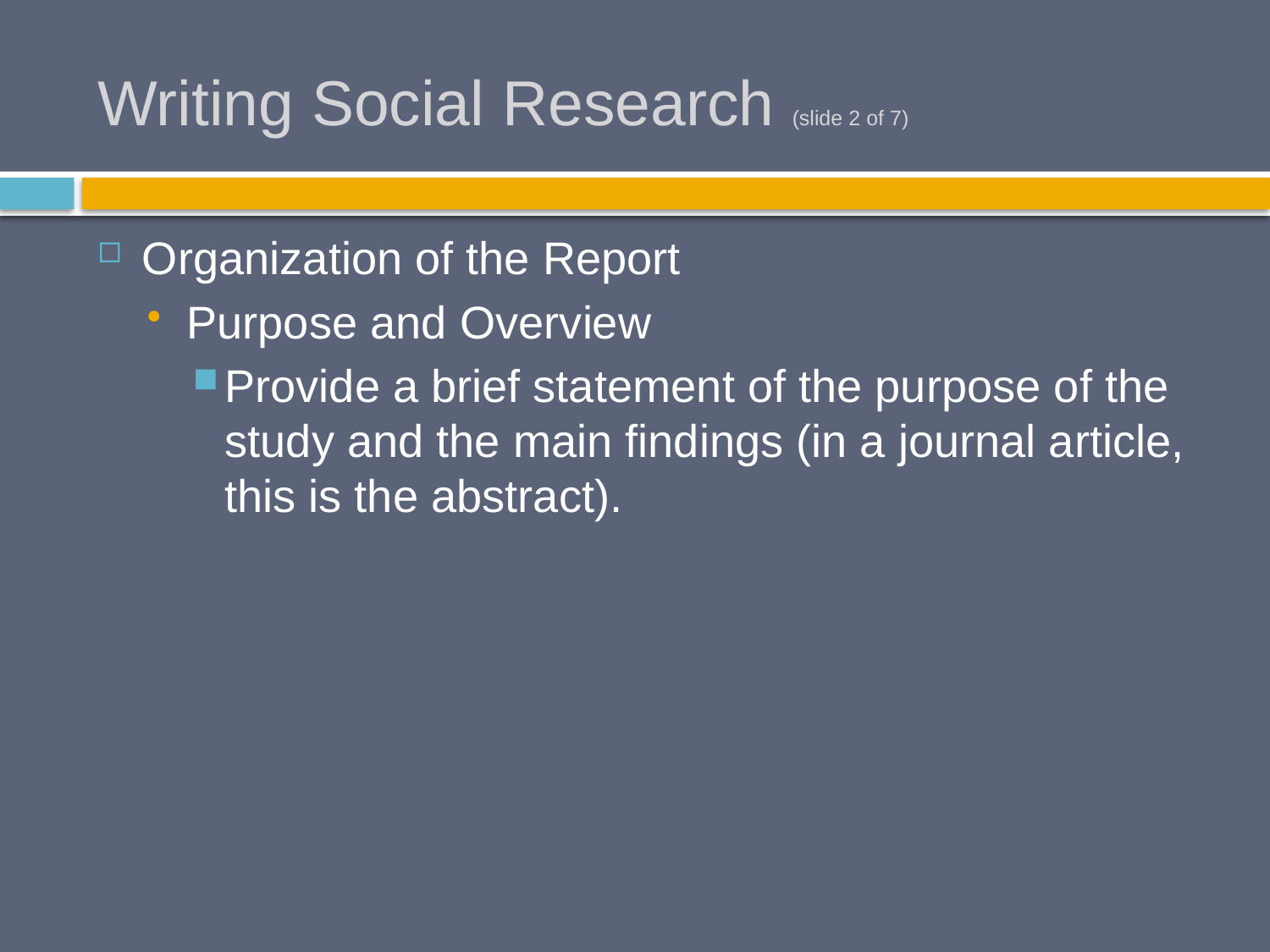

# Writing Social Research (slide 2 of 7)
Organization of the Report
Purpose and Overview
Provide a brief statement of the purpose of the study and the main findings (in a journal article, this is the abstract).